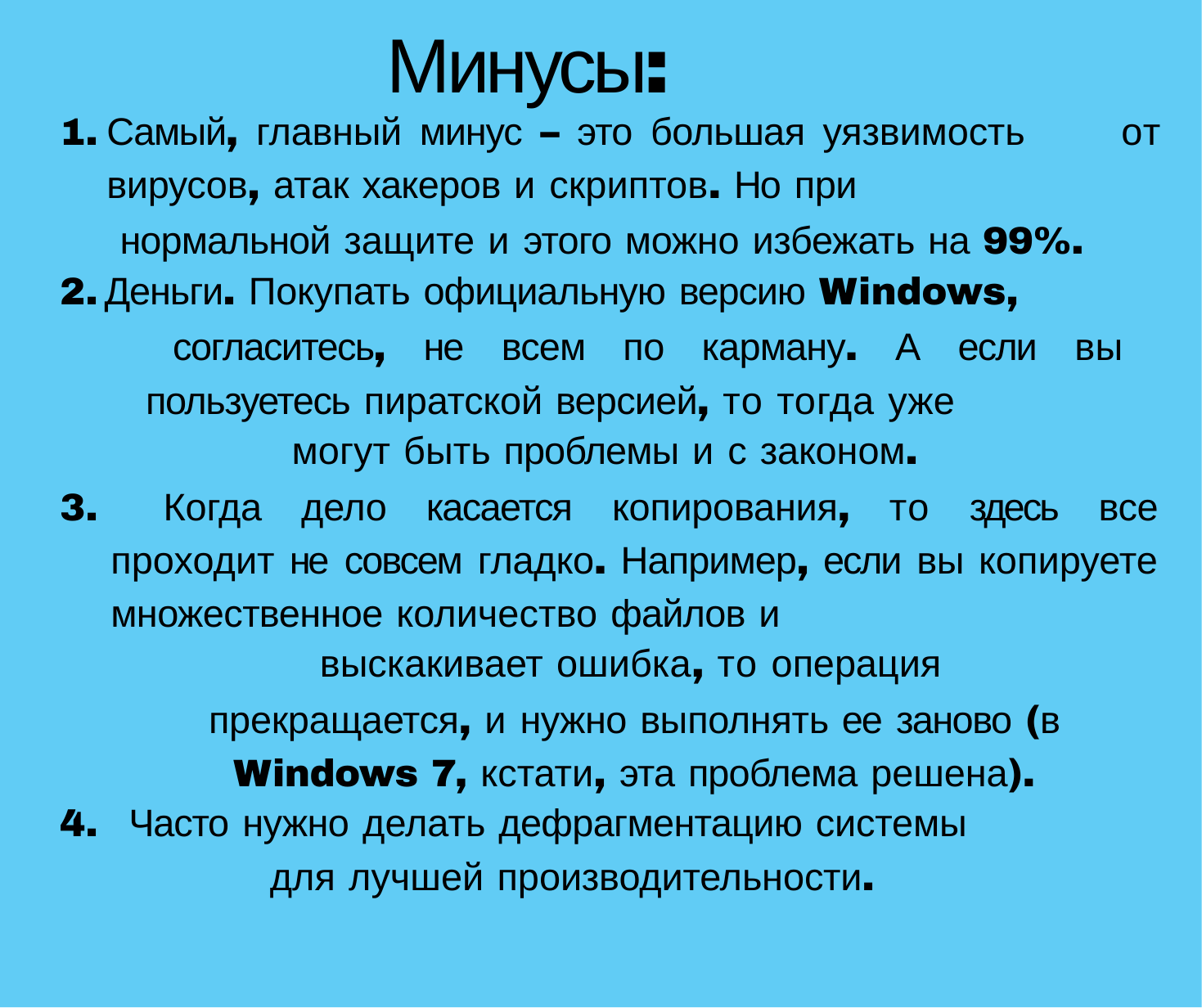

# Минусы:
Самый, главный минус – это большая уязвимость 	от вирусов, атак хакеров и скриптов. Но при
нормальной защите и этого можно избежать на 99%.
Деньги. Покупать официальную версию Windows,
согласитесь, не всем по карману. А если вы пользуетесь пиратской версией, то тогда уже
могут быть проблемы и с законом.
	Когда дело касается копирования, то здесь все проходит не совсем гладко. Например, если вы копируете множественное количество файлов и
выскакивает ошибка, то операция
прекращается, и нужно выполнять ее заново (в Windows 7, кстати, эта проблема решена).
Часто нужно делать дефрагментацию системы
для лучшей производительности.